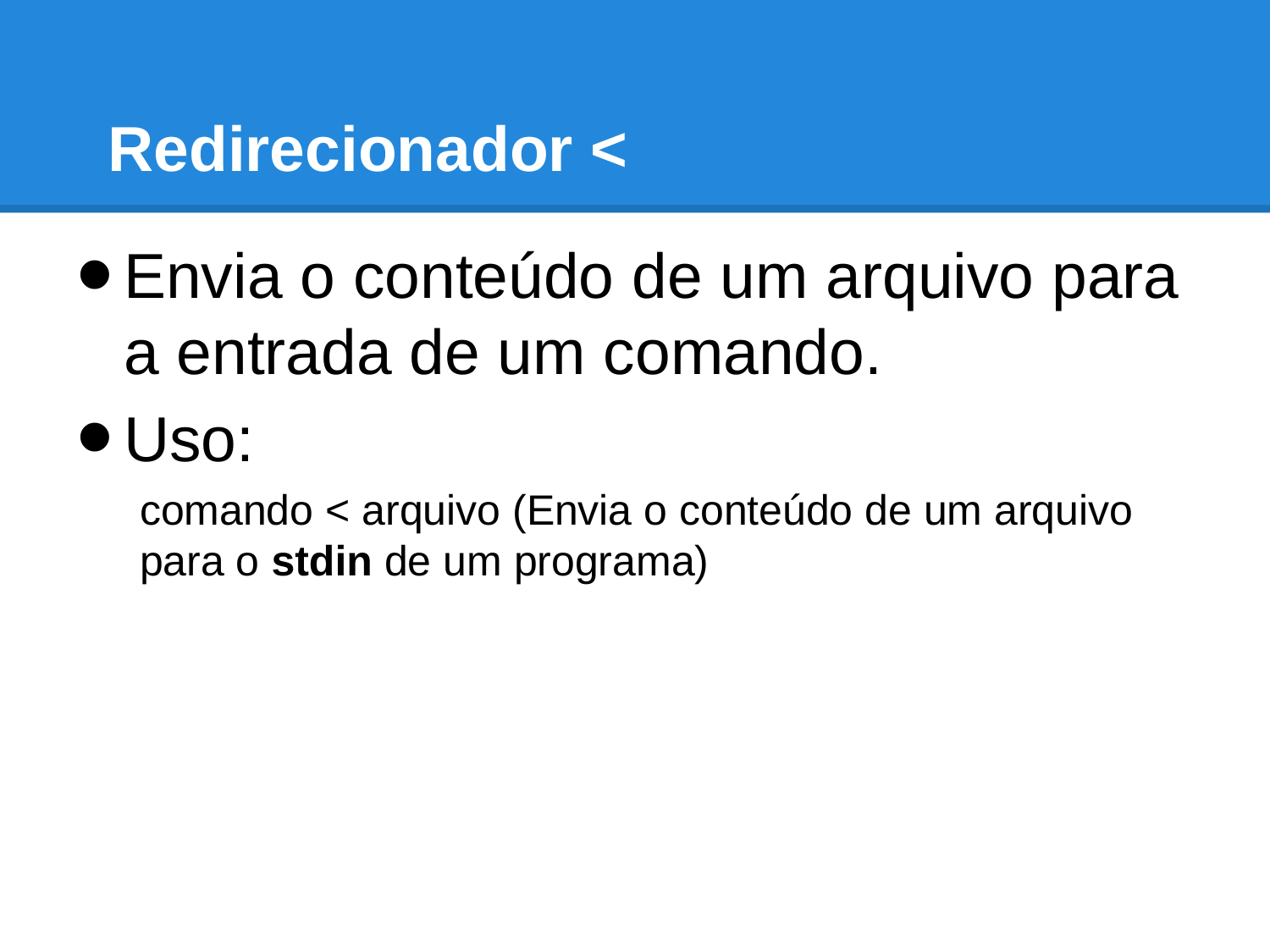

# Redirecionador <
Envia o conteúdo de um arquivo para a entrada de um comando.
Uso:
comando < arquivo (Envia o conteúdo de um arquivo para o stdin de um programa)